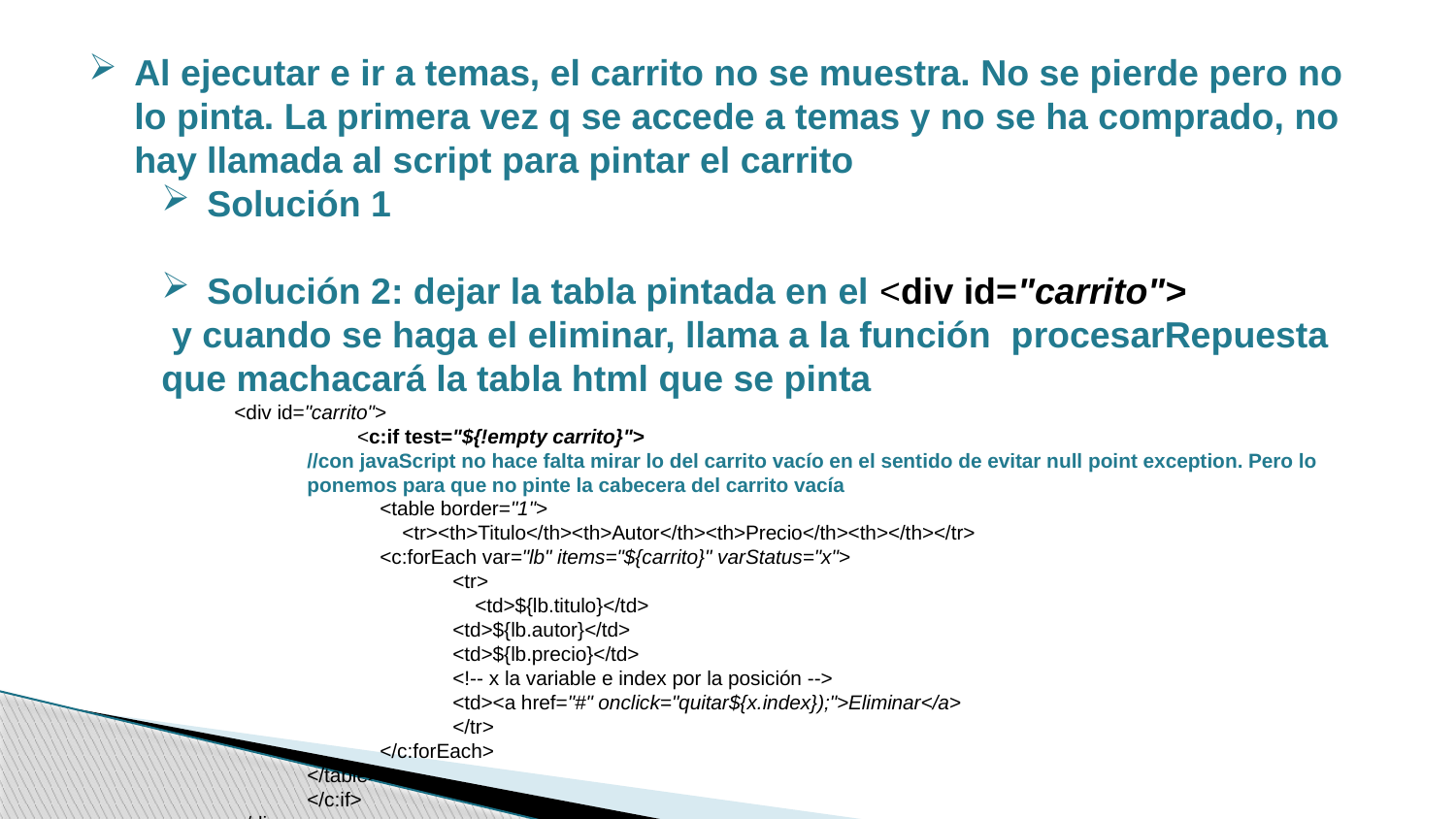

Al ejecutar e ir a temas, el carrito no se muestra. No se pierde pero no lo pinta. La primera vez q se accede a temas y no se ha comprado, no hay llamada al script para pintar el carrito
Solución 1

Solución 2: dejar la tabla pintada en el <div id="carrito">
 y cuando se haga el eliminar, llama a la función  procesarRepuesta que machacará la tabla html que se pinta
<div id="carrito">
	         <c:if test="${!empty carrito}">
//con javaScript no hace falta mirar lo del carrito vacío en el sentido de evitar null point exception. Pero lo ponemos para que no pinte la cabecera del carrito vacía
<table border="1">
    <tr><th>Titulo</th><th>Autor</th><th>Precio</th><th></th></tr>
<c:forEach var="lb" items="${carrito}" varStatus="x">
<tr>
    <td>${lb.titulo}</td>
<td>${lb.autor}</td>
<td>${lb.precio}</td>
<!-- x la variable e index por la posición -->
<td><a href="#" onclick="quitar${x.index});">Eliminar</a>
</tr>
</c:forEach>
</table>
</c:if>
</div>